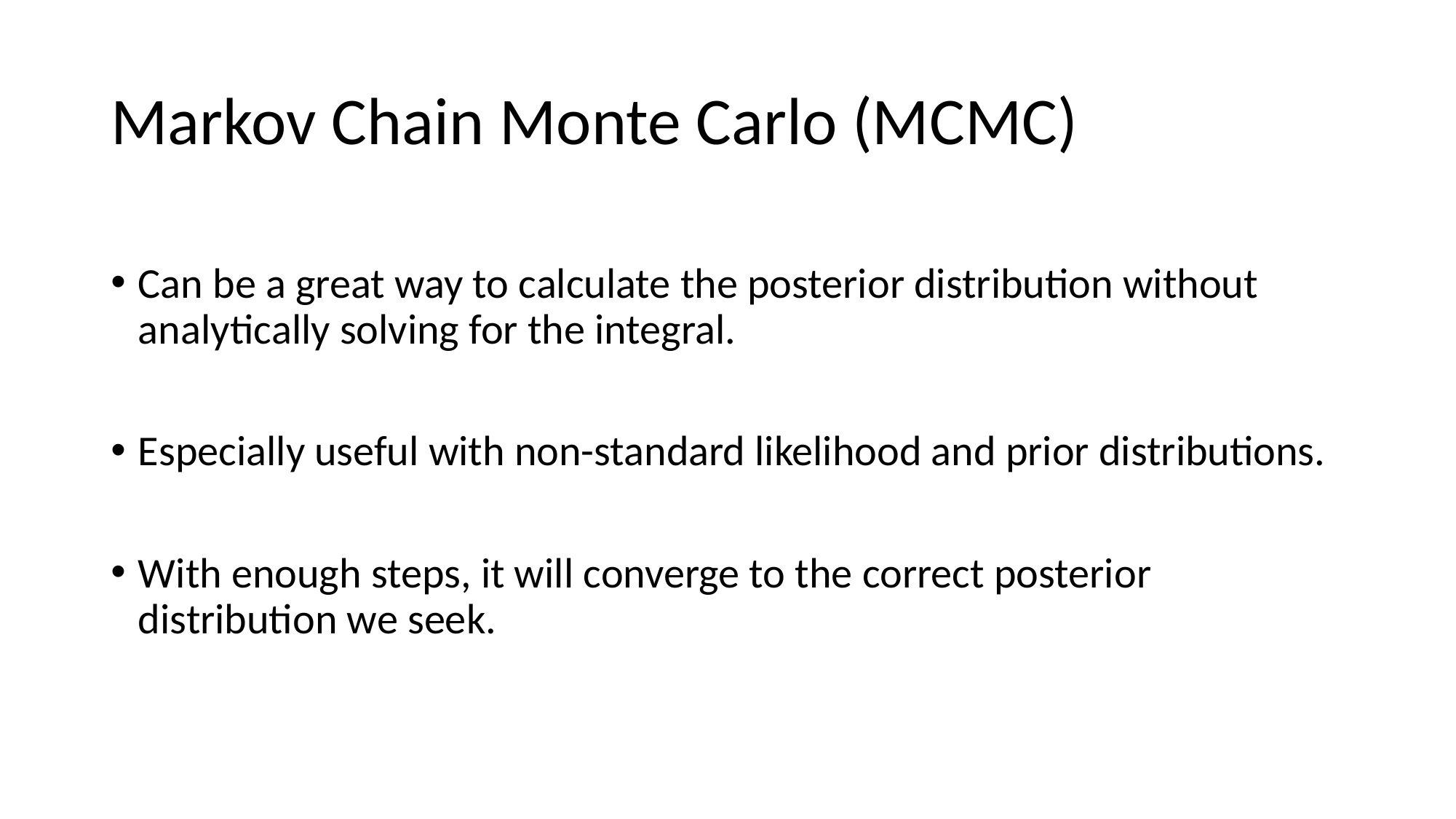

# Markov Chain Monte Carlo (MCMC)
Can be a great way to calculate the posterior distribution without analytically solving for the integral.

Especially useful with non-standard likelihood and prior distributions.

With enough steps, it will converge to the correct posterior distribution we seek.